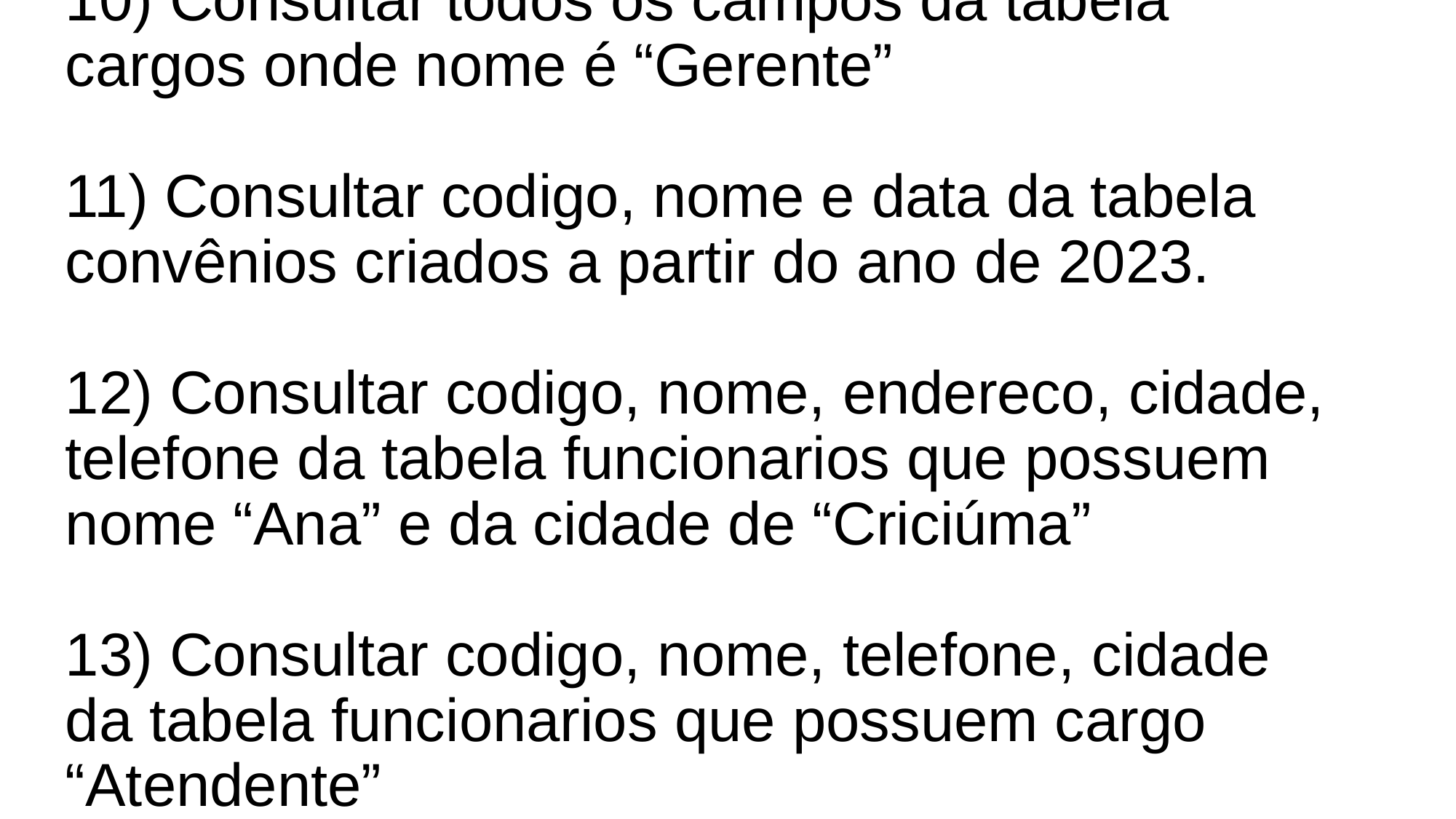

10) Consultar todos os campos da tabela cargos onde nome é “Gerente”

11) Consultar codigo, nome e data da tabela convênios criados a partir do ano de 2023.

12) Consultar codigo, nome, endereco, cidade, telefone da tabela funcionarios que possuem nome “Ana” e da cidade de “Criciúma”

13) Consultar codigo, nome, telefone, cidade da tabela funcionarios que possuem cargo “Atendente”